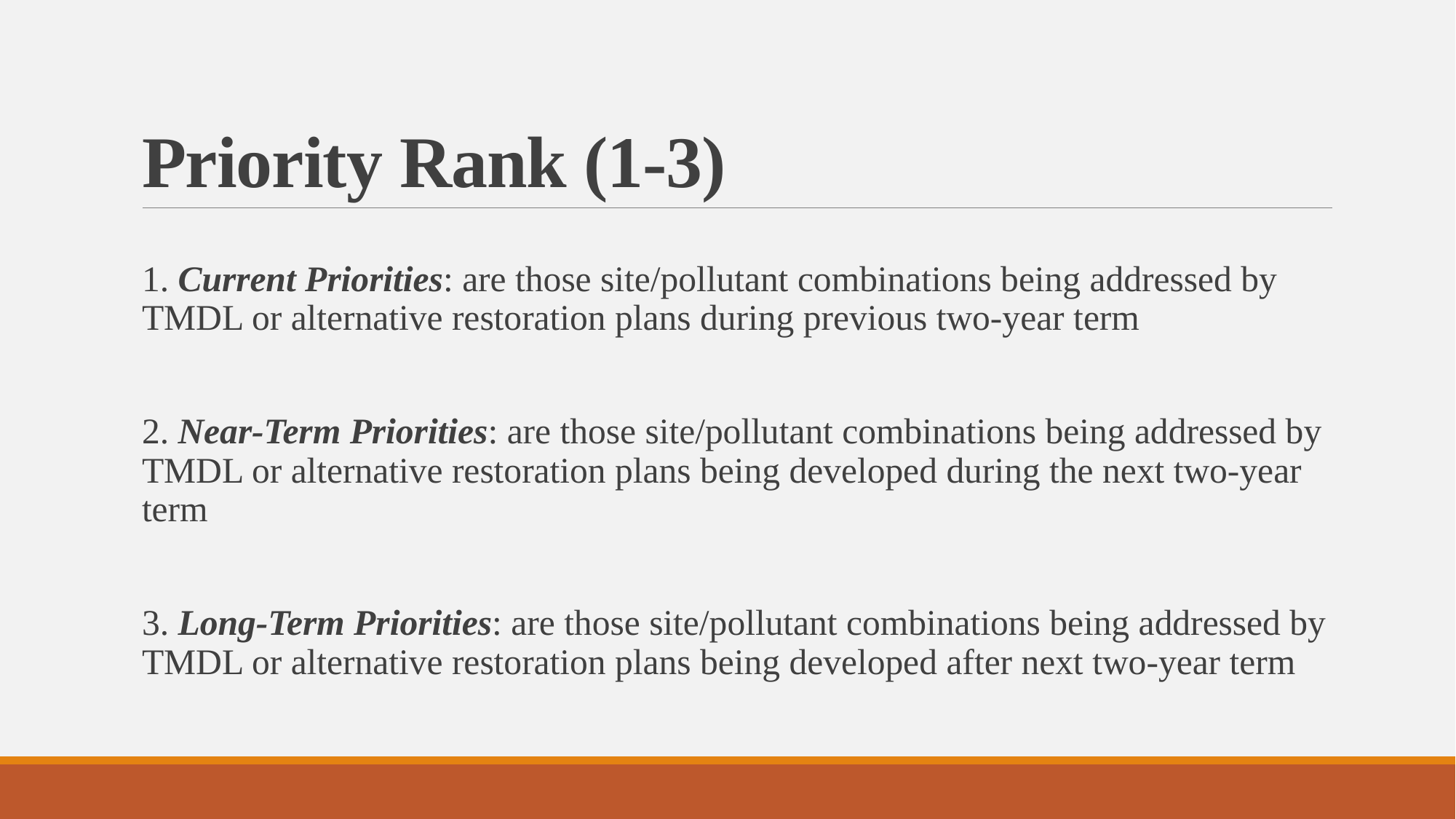

# Priority Rank (1-3)
1. Current Priorities: are those site/pollutant combinations being addressed by TMDL or alternative restoration plans during previous two-year term

2. Near-Term Priorities: are those site/pollutant combinations being addressed by TMDL or alternative restoration plans being developed during the next two-year term

3. Long-Term Priorities: are those site/pollutant combinations being addressed by TMDL or alternative restoration plans being developed after next two-year term